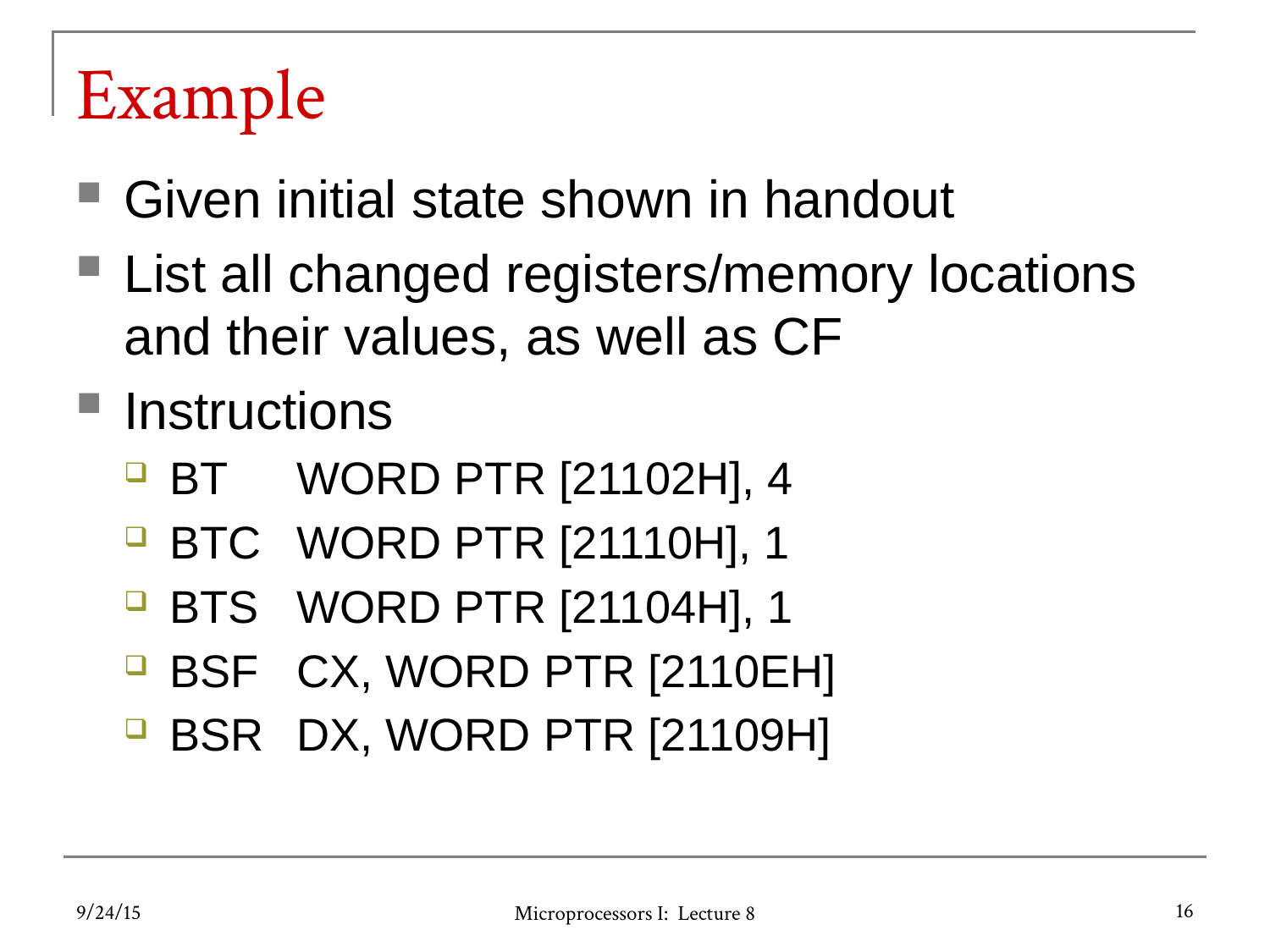

# Example
Given initial state shown in handout
List all changed registers/memory locations and their values, as well as CF
Instructions
BT	WORD PTR [21102H], 4
BTC	WORD PTR [21110H], 1
BTS	WORD PTR [21104H], 1
BSF	CX, WORD PTR [2110EH]
BSR	DX, WORD PTR [21109H]
9/24/15
16
Microprocessors I:  Lecture 8